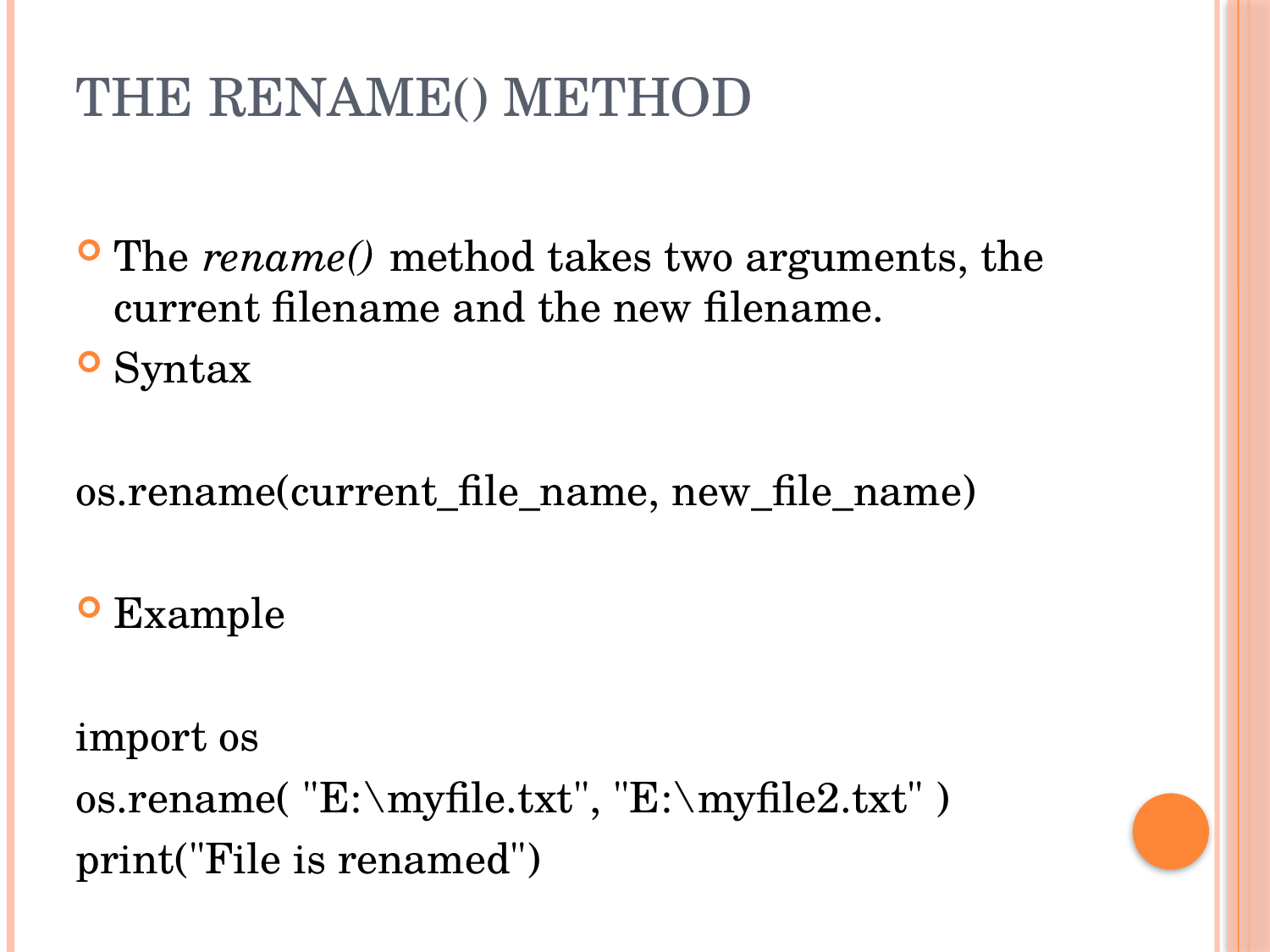

# The rename() Method
The rename() method takes two arguments, the current filename and the new filename.
Syntax

os.rename(current_file_name, new_file_name)

Example

import os
os.rename( "E:\myfile.txt", "E:\myfile2.txt" )
print("File is renamed")